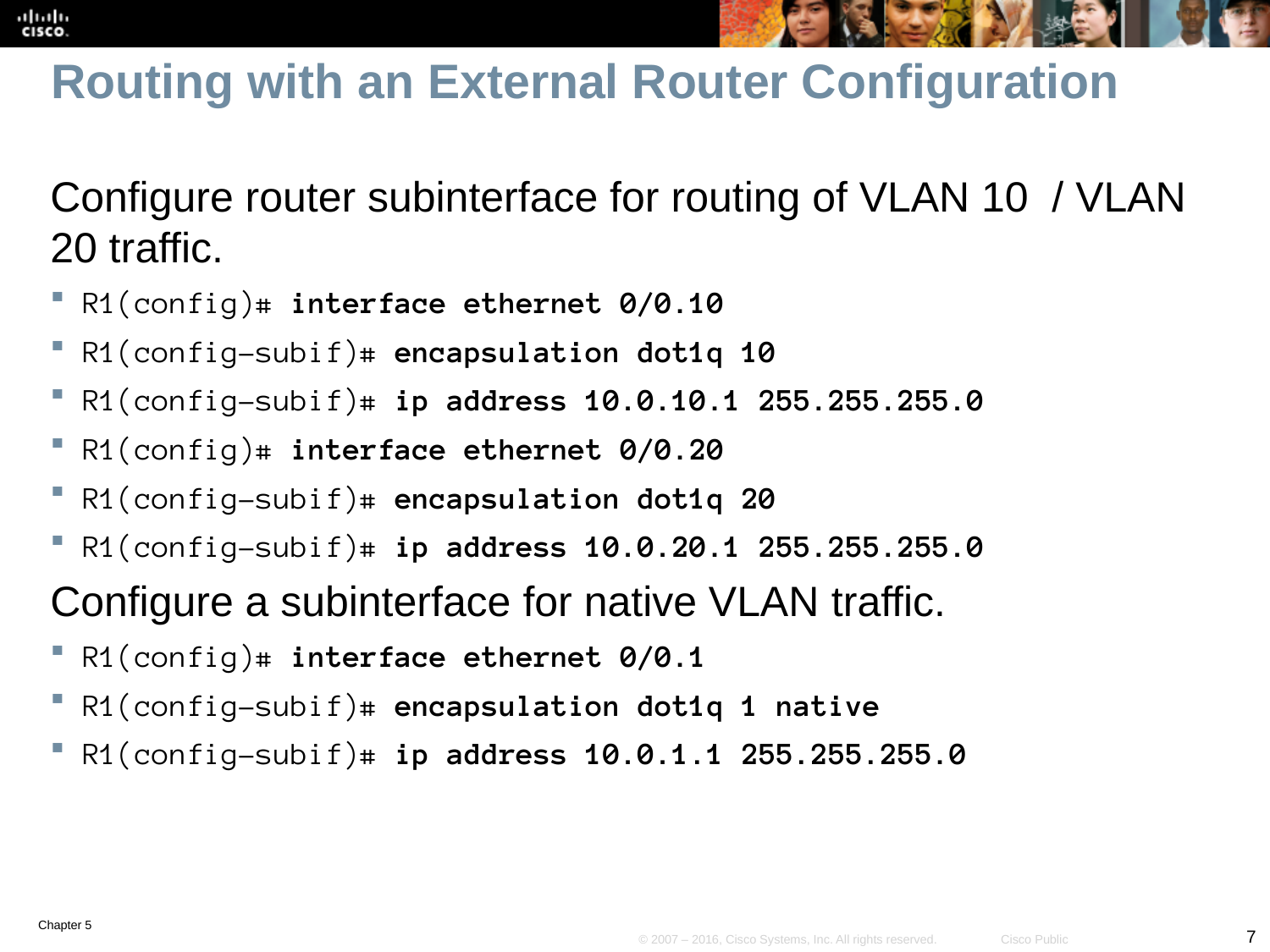

# Routing with an External Router Configuration
Configure router subinterface for routing of VLAN 10  / VLAN 20 traffic.
R1(config)# interface ethernet 0/0.10
R1(config-subif)# encapsulation dot1q 10
R1(config-subif)# ip address 10.0.10.1 255.255.255.0
R1(config)# interface ethernet 0/0.20
R1(config-subif)# encapsulation dot1q 20
R1(config-subif)# ip address 10.0.20.1 255.255.255.0
Configure a subinterface for native VLAN traffic.
R1(config)# interface ethernet 0/0.1
R1(config-subif)# encapsulation dot1q 1 native
R1(config-subif)# ip address 10.0.1.1 255.255.255.0